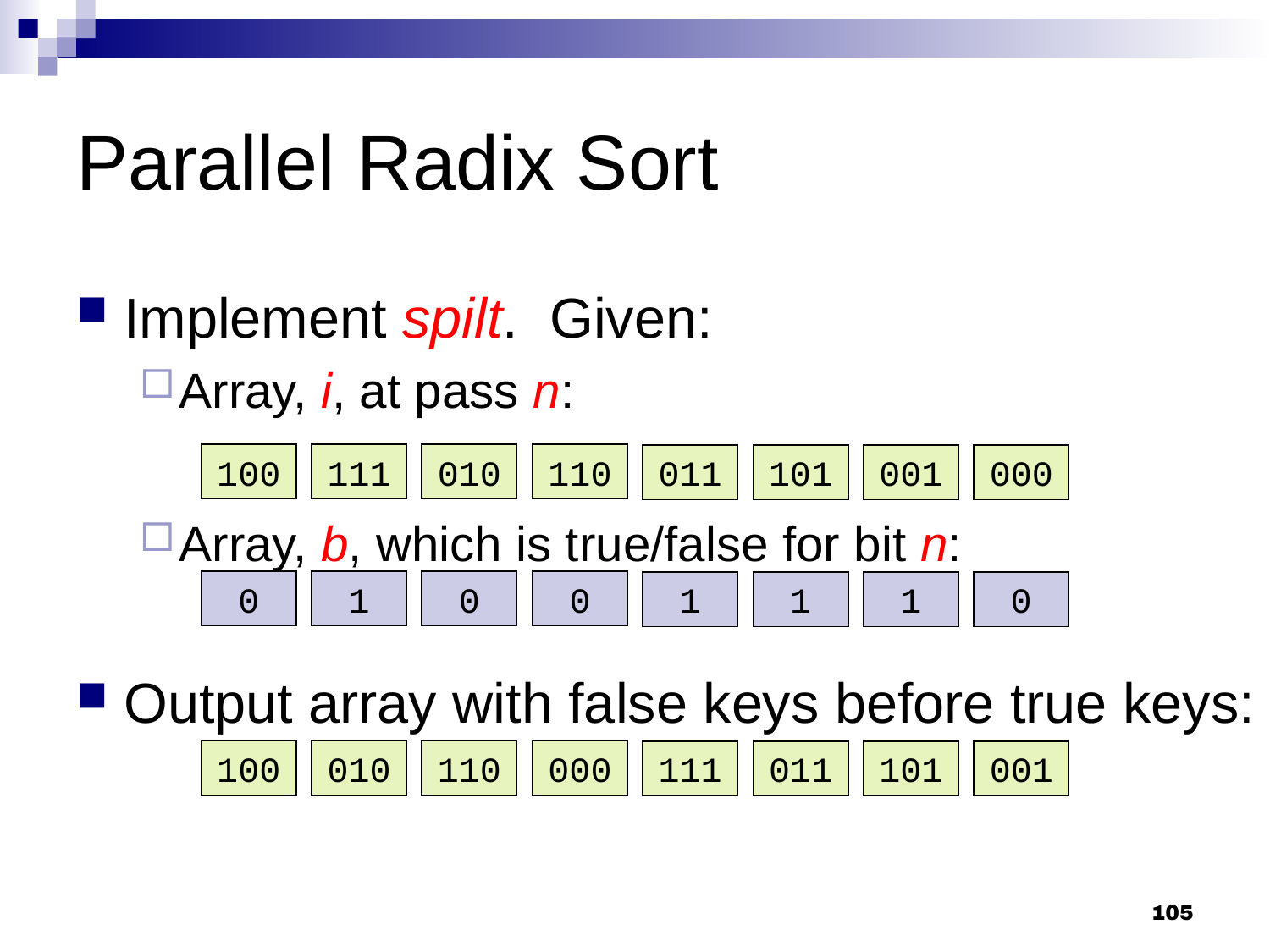

# Parallel Radix Sort
Implement spilt.  Given:
Array, i, at pass n:

Array, b, which is true/false for bit n:

Output array with false keys before true keys:
100
111
010
110
011
101
001
000
0
1
0
0
1
1
1
0
100
010
110
000
111
011
101
001
105